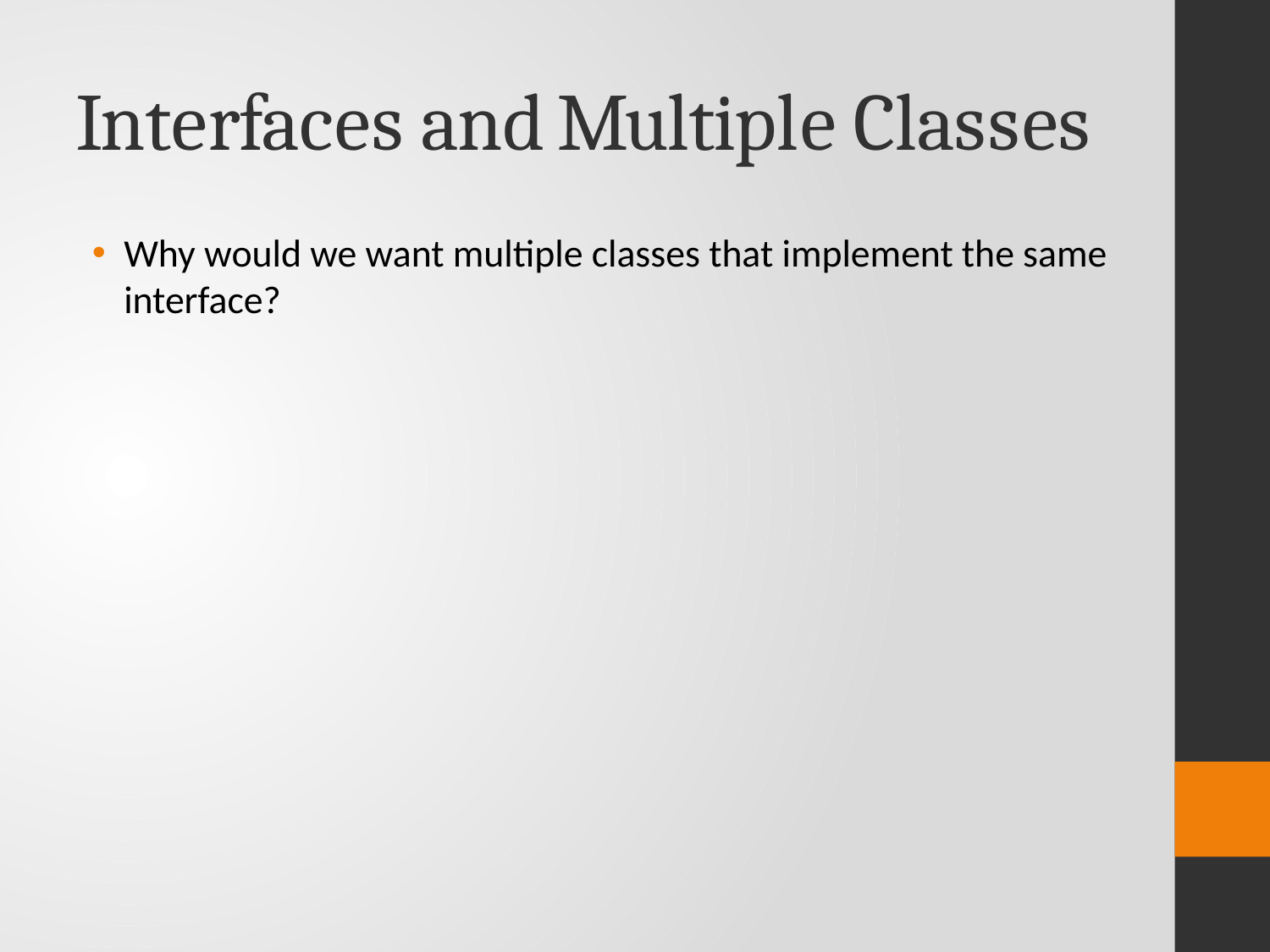

# Interfaces and Multiple Classes
Why would we want multiple classes that implement the same interface?